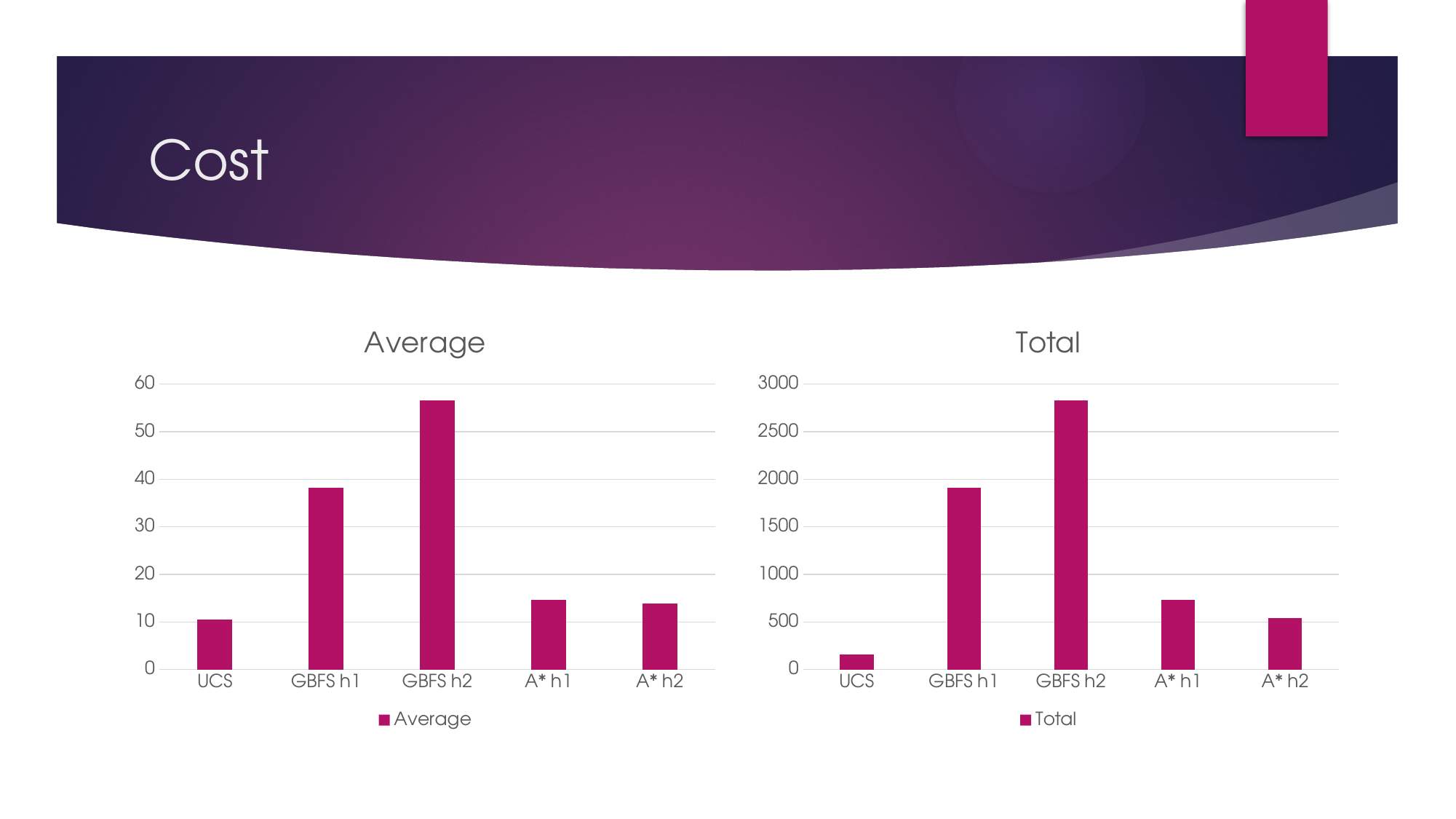

# Cost

### Chart:

| Category | Average |
|---|---|
| UCS | 10.53 |
| GBFS h1 | 38.16 |
| GBFS h2 | 56.6 |
| A* h1 | 14.56 |
| A* h2 | 13.82 |

### Chart:

| Category | Total |
|---|---|
| UCS | 158.0 |
| GBFS h1 | 1908.0 |
| GBFS h2 | 2830.0 |
| A* h1 | 728.0 |
| A* h2 | 539.0 |